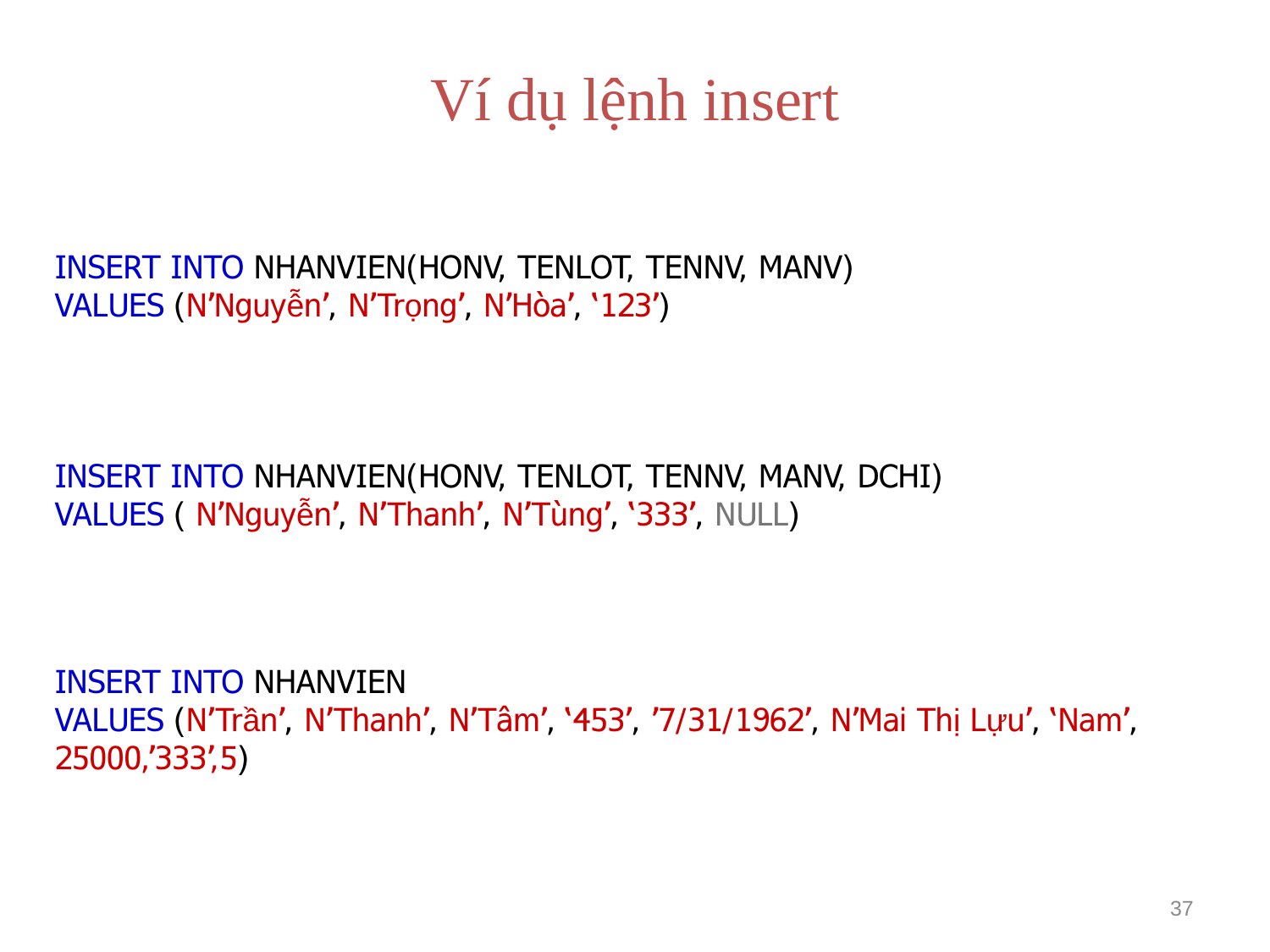

# Ví dụ lệnh insert
INSERT INTO NHANVIEN(HONV, TENLOT, TENNV, MANV)
VALUES (N’Nguyễn’, N’Trọng’, N’Hòa’, ‘123’)
INSERT INTO NHANVIEN(HONV, TENLOT, TENNV, MANV, DCHI)
VALUES ( N’Nguyễn’, N’Thanh’, N’Tùng’, ‘333’, NULL)
INSERT INTO NHANVIEN
VALUES (N’Trần’, N’Thanh’, N’Tâm’, ‘453’, ’7/31/1962’, N’Mai Thị Lựu’, ‘Nam’, 25000,’333’,5)
37